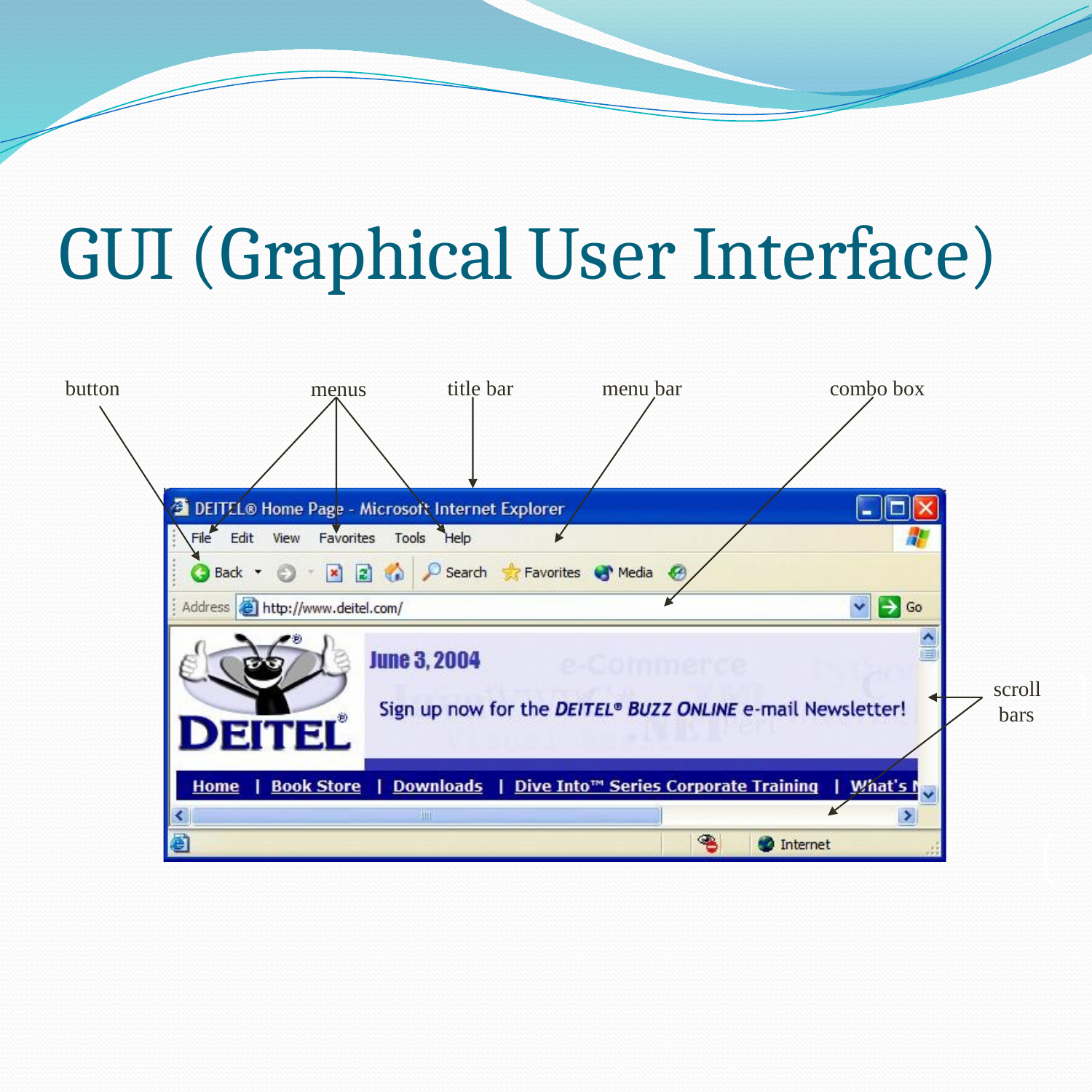

# GUI (Graphical User Interface)
button
title bar
menu bar
combo box
menus

scroll  bars